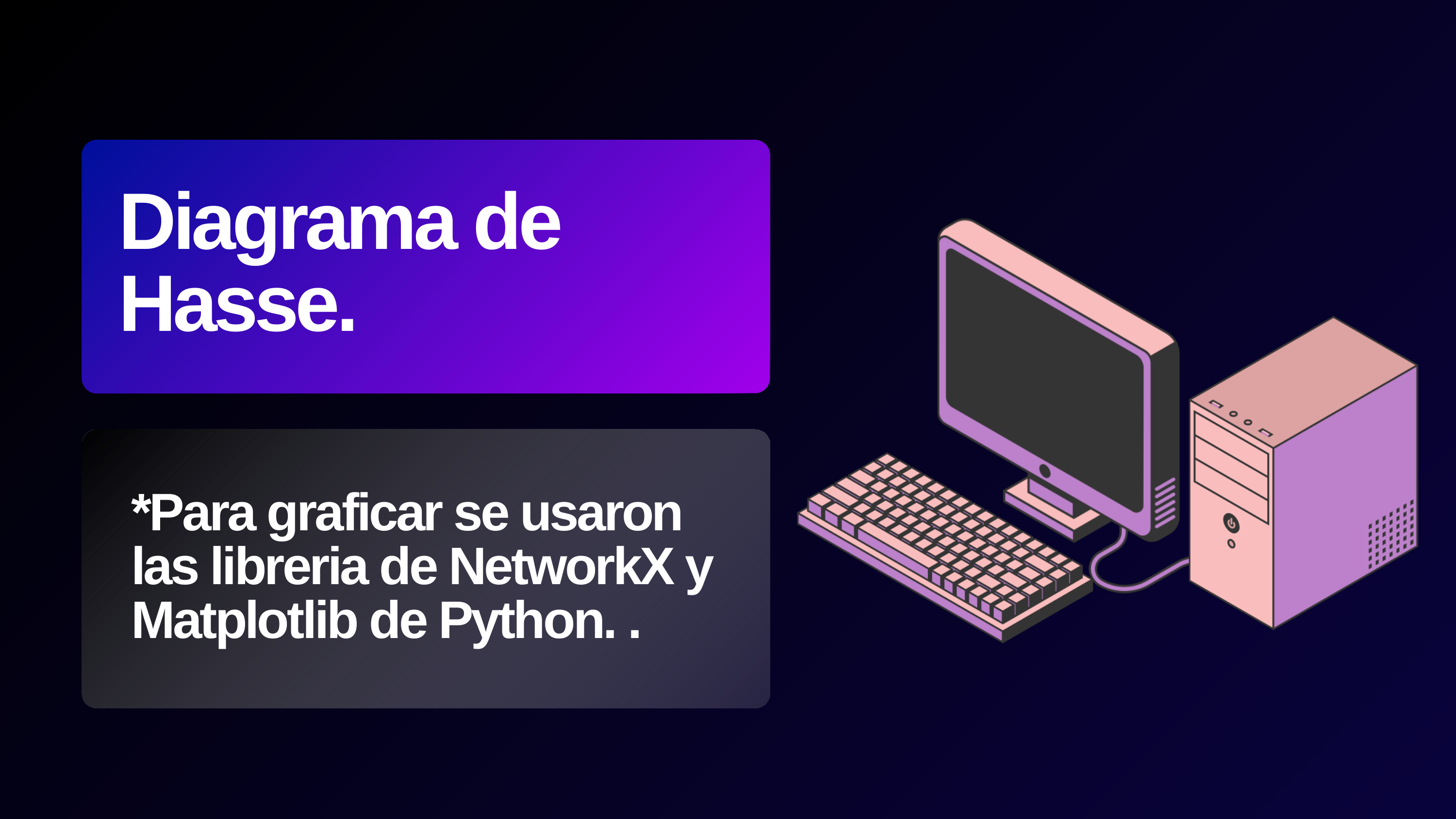

Diagrama de Hasse.

*Para graficar se usaron las libreria de NetworkX y Matplotlib de Python. .